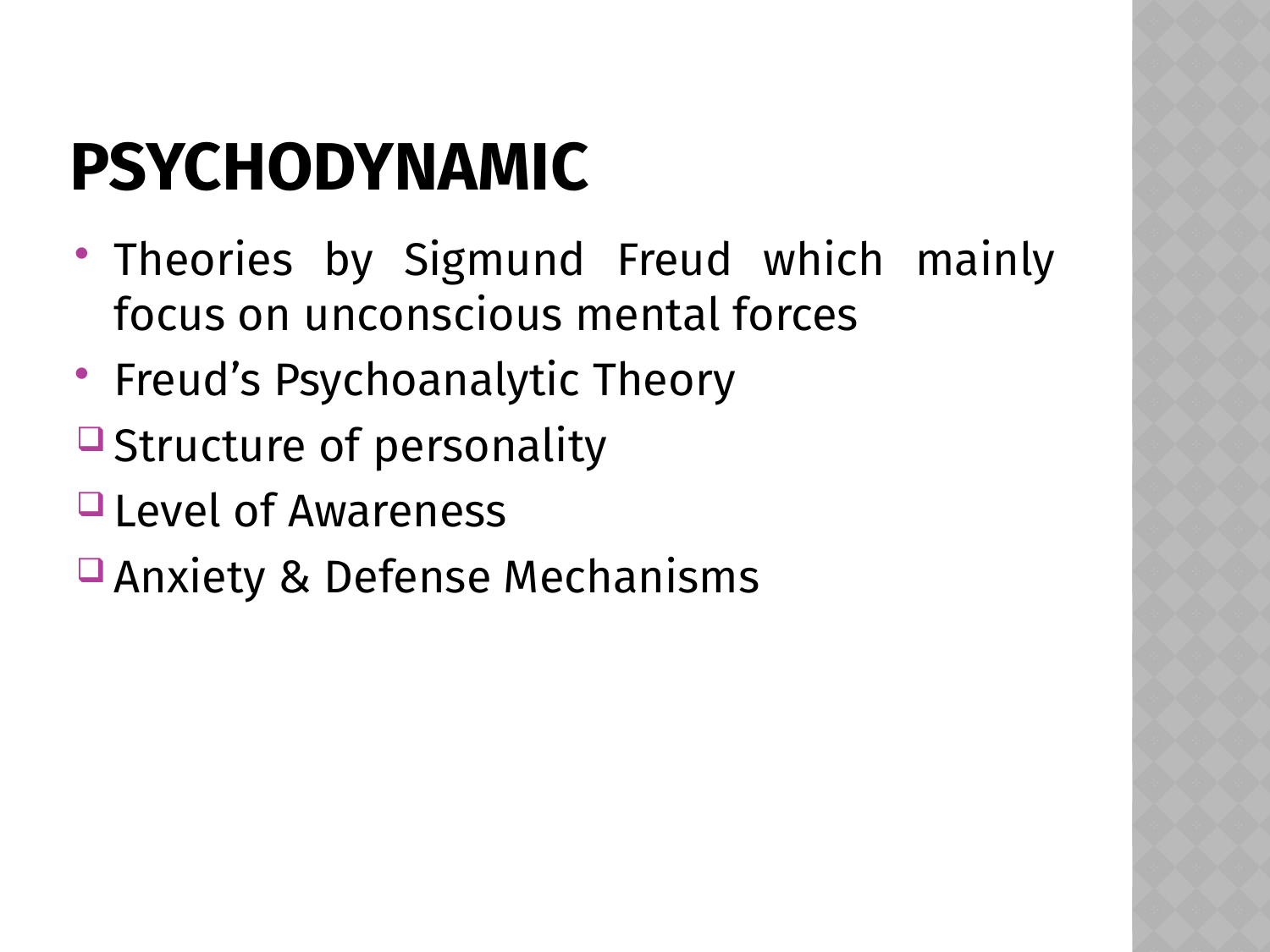

# Psychodynamic
Theories by Sigmund Freud which mainly focus on unconscious mental forces
Freud’s Psychoanalytic Theory
Structure of personality
Level of Awareness
Anxiety & Defense Mechanisms